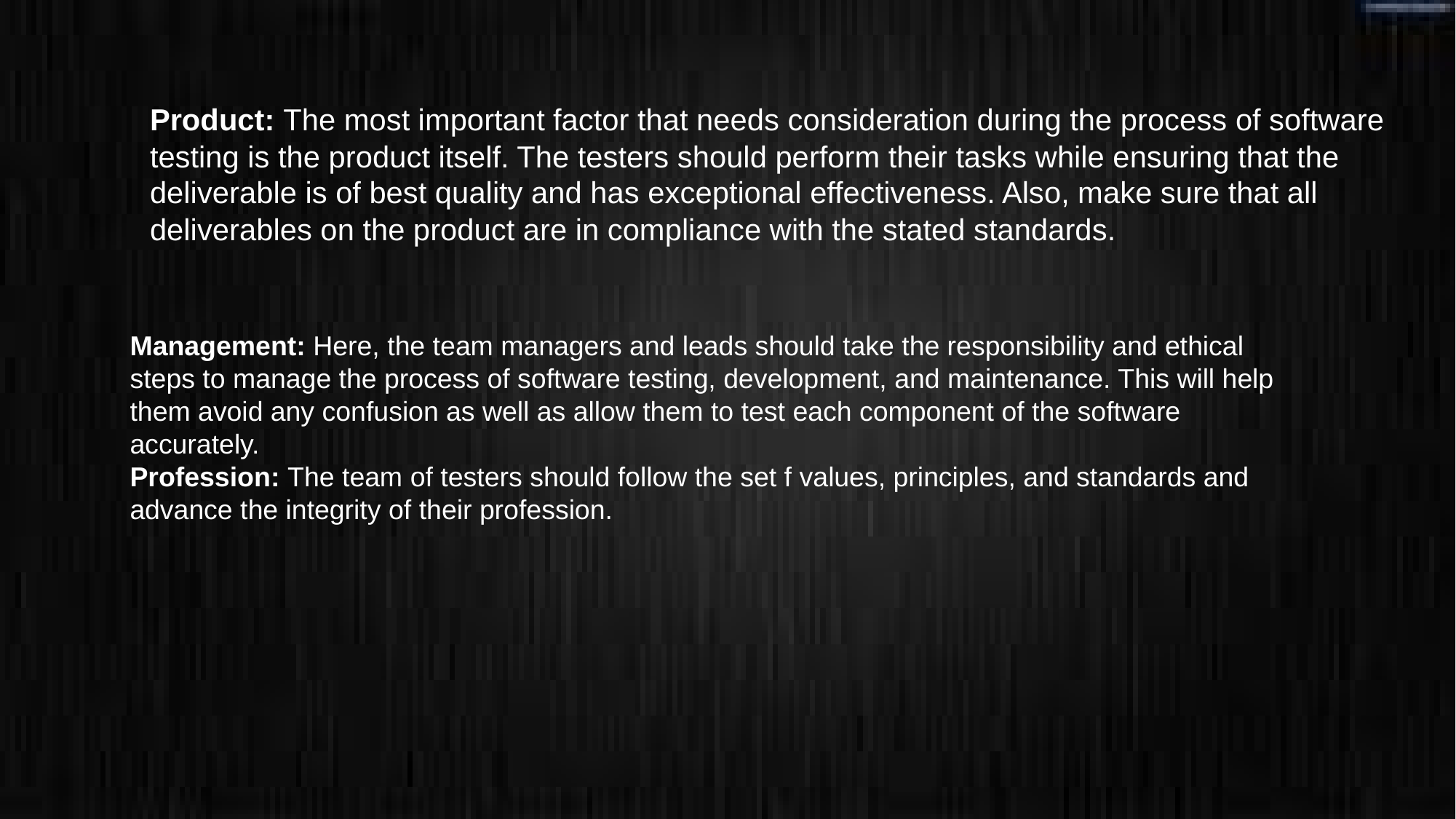

Product: The most important factor that needs consideration during the process of software testing is the product itself. The testers should perform their tasks while ensuring that the deliverable is of best quality and has exceptional effectiveness. Also, make sure that all deliverables on the product are in compliance with the stated standards.

Management: Here, the team managers and leads should take the responsibility and ethical steps to manage the process of software testing, development, and maintenance. This will help them avoid any confusion as well as allow them to test each component of the software accurately.
Profession: The team of testers should follow the set f values, principles, and standards and advance the integrity of their profession.